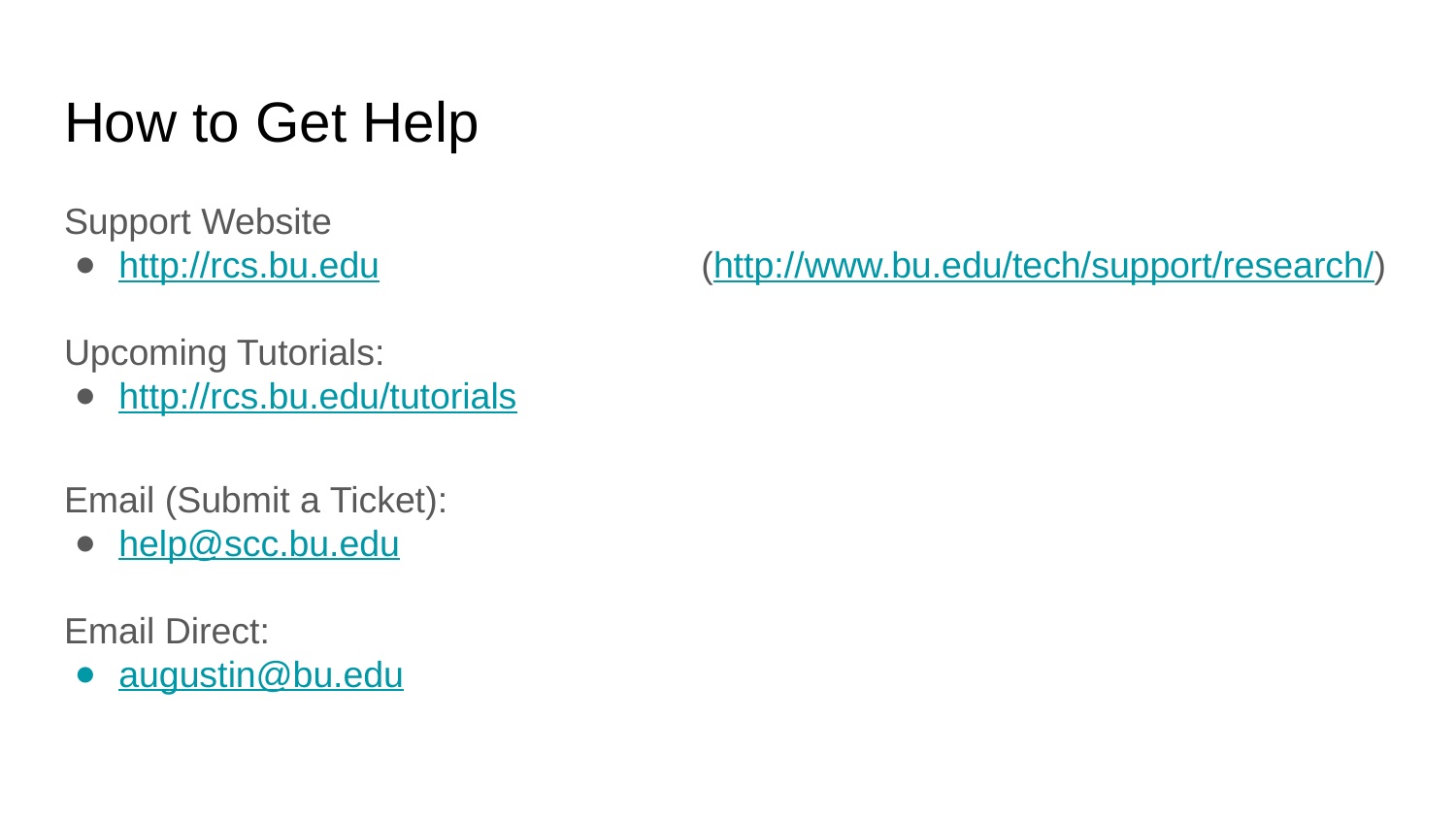

# How to Get Help
Support Website
http://rcs.bu.edu			(http://www.bu.edu/tech/support/research/)

Upcoming Tutorials:
http://rcs.bu.edu/tutorials
Email (Submit a Ticket):
help@scc.bu.edu
Email Direct:
augustin@bu.edu